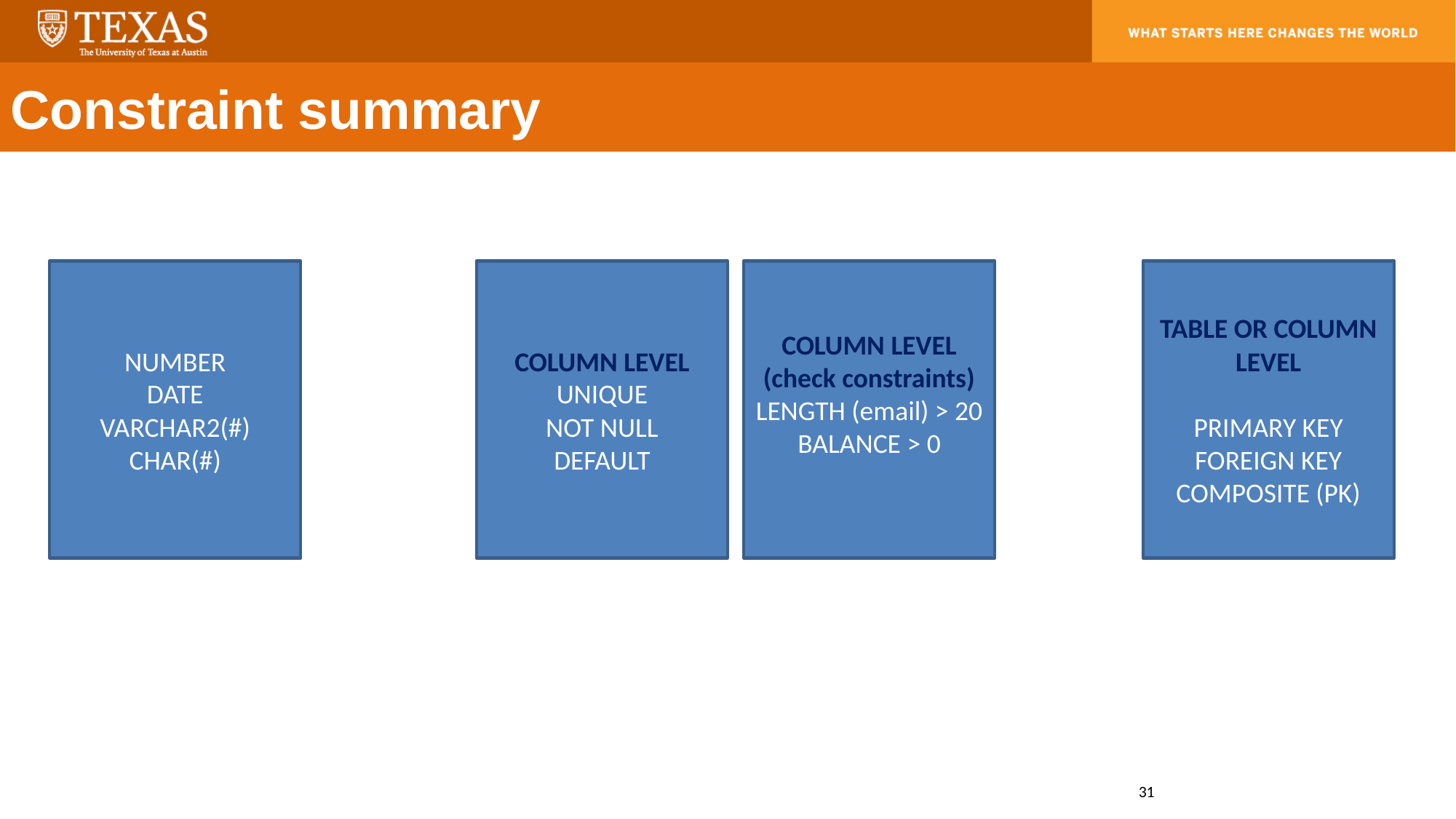

Constraint summary
TABLE OR COLUMN LEVEL

PRIMARY KEY
FOREIGN KEY
COMPOSITE (PK)
COLUMN LEVEL (check constraints)
LENGTH (email) > 20
BALANCE > 0

COLUMN LEVEL
UNIQUE
NOT NULL
DEFAULT
NUMBER
DATE
VARCHAR2(#)
CHAR(#)
31